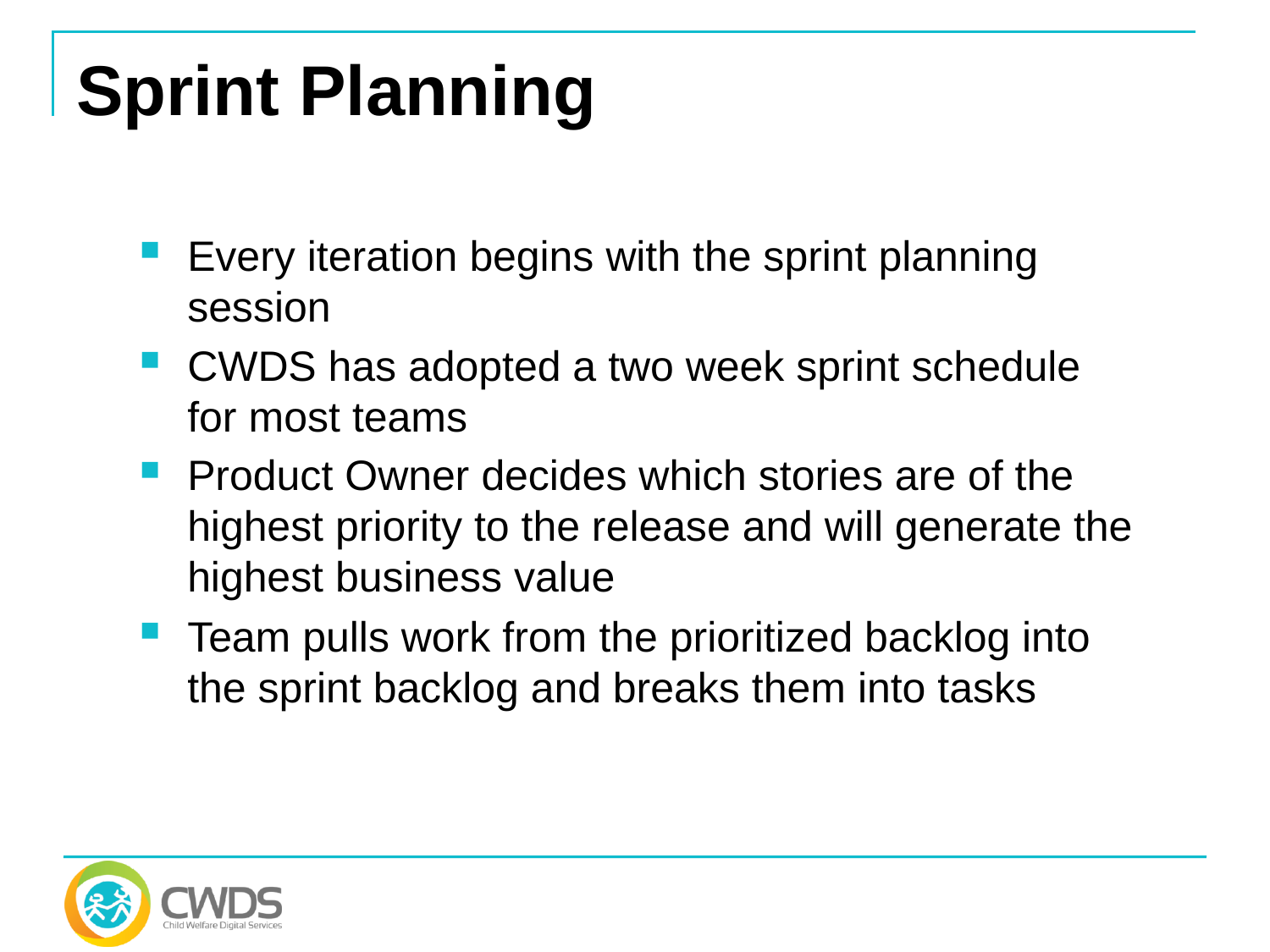

# Sprint Planning
Every iteration begins with the sprint planning session
CWDS has adopted a two week sprint schedule for most teams
Product Owner decides which stories are of the highest priority to the release and will generate the highest business value
Team pulls work from the prioritized backlog into the sprint backlog and breaks them into tasks